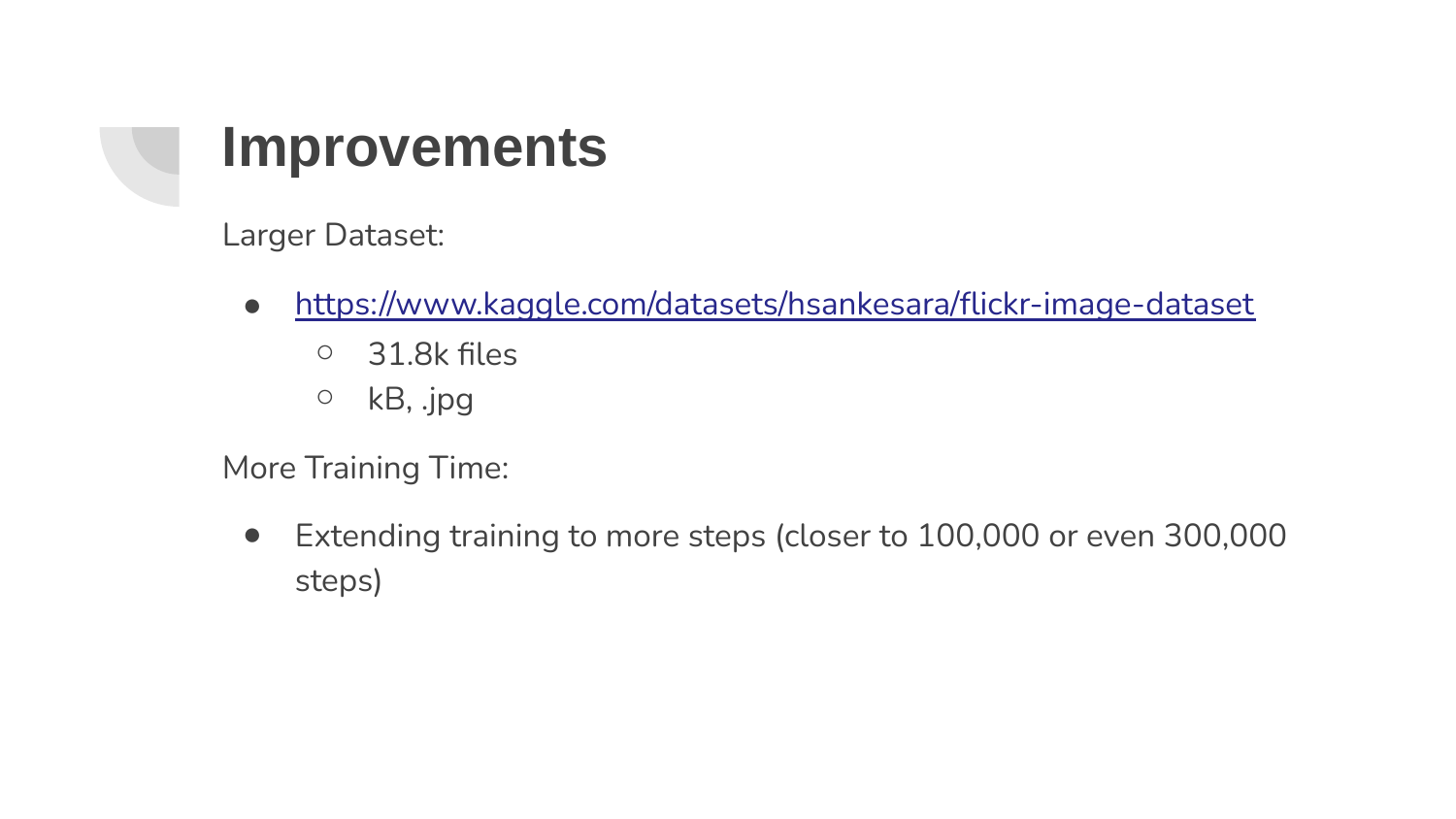

# Improvements
Larger Dataset:
https://www.kaggle.com/datasets/hsankesara/flickr-image-dataset
31.8k files
kB, .jpg
More Training Time:
Extending training to more steps (closer to 100,000 or even 300,000 steps)